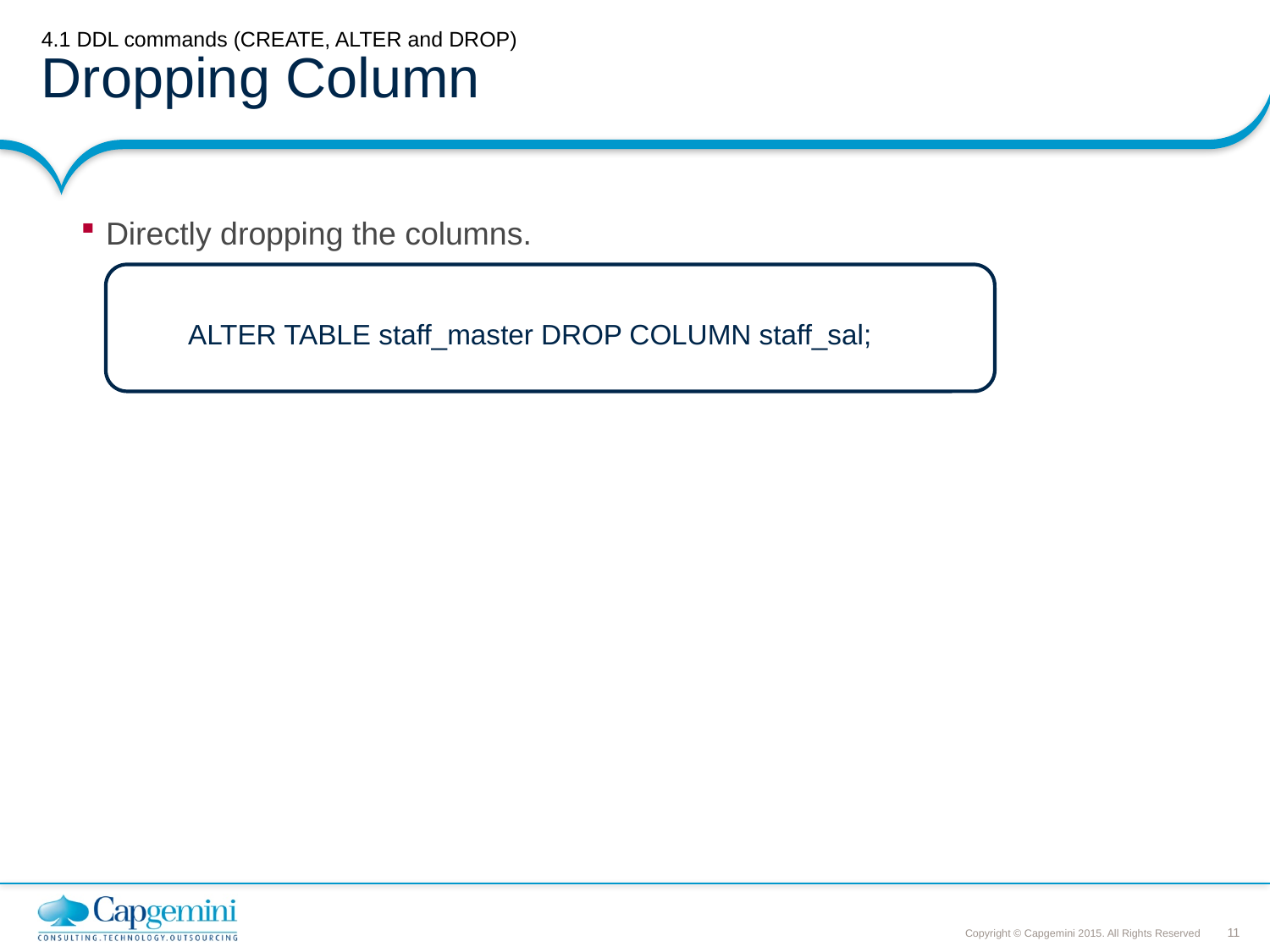

# 4.1 DDL commands (CREATE, ALTER and DROP) Dropping Column
Directly dropping the columns.

ALTER TABLE staff_master DROP COLUMN staff_sal;